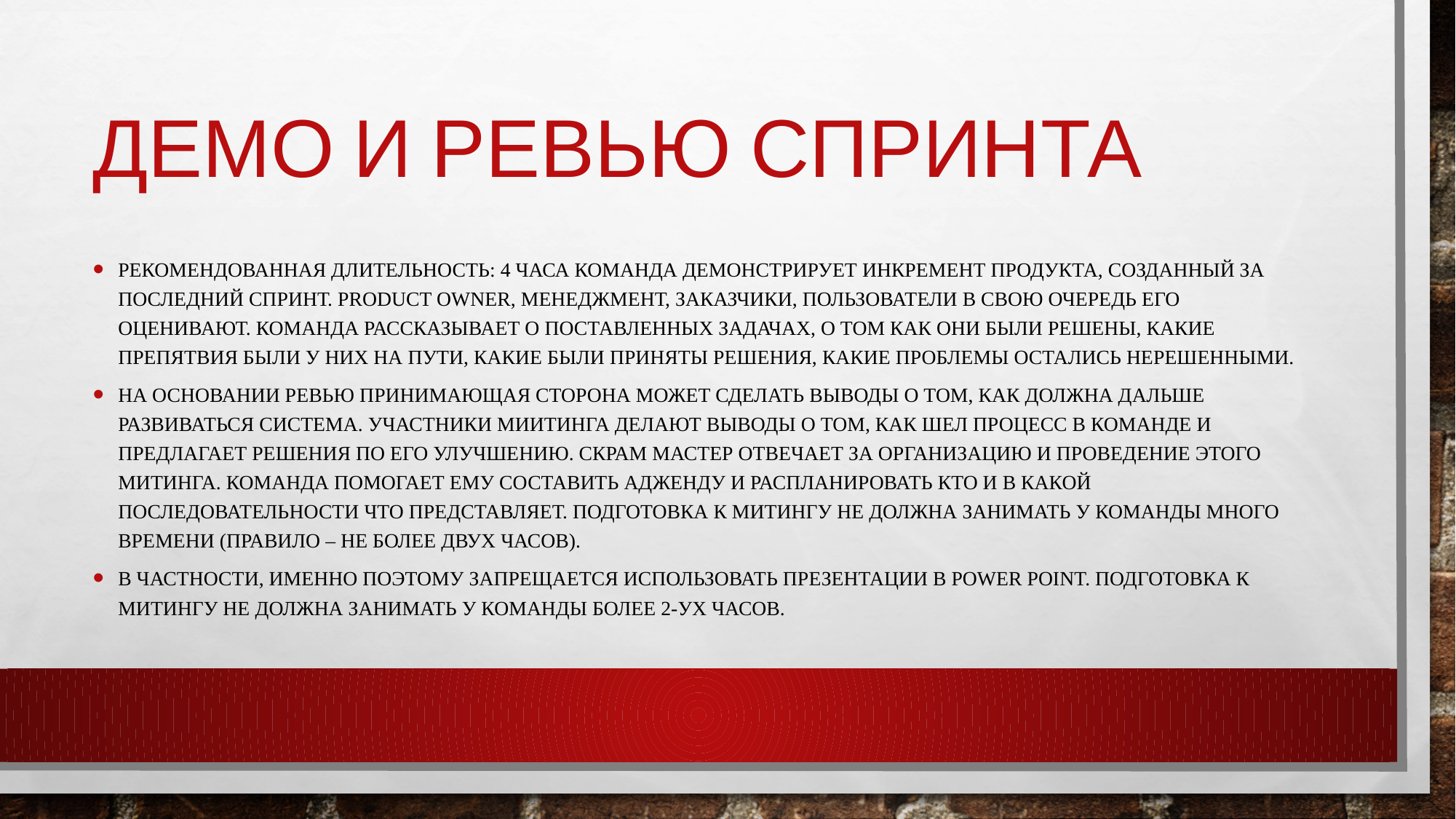

# Демо и ревью спринта
Рекомендованная длительность: 4 часа Команда демонстрирует инкремент продукта, созданный за последний спринт. Product Owner, менеджмент, заказчики, пользователи в свою очередь его оценивают. Команда рассказывает о поставленных задачах, о том как они были решены, какие препятвия были у них на пути, какие были приняты решения, какие проблемы остались нерешенными.
На основании ревью принимающая сторона может сделать выводы о том, как должна дальше развиваться система. Участники миитинга делают выводы о том, как шел процесс в команде и предлагает решения по его улучшению. Скрам Мастер отвечает за организацию и проведение этого митинга. Команда помогает ему составить адженду и распланировать кто и в какой последовательности что представляет. Подготовка к митингу не должна занимать у команды много времени (правило – не более двух часов).
В частности, именно поэтому запрещается использовать презентации в Power Point. Подготовка к митингу не должна занимать у команды более 2-ух часов.